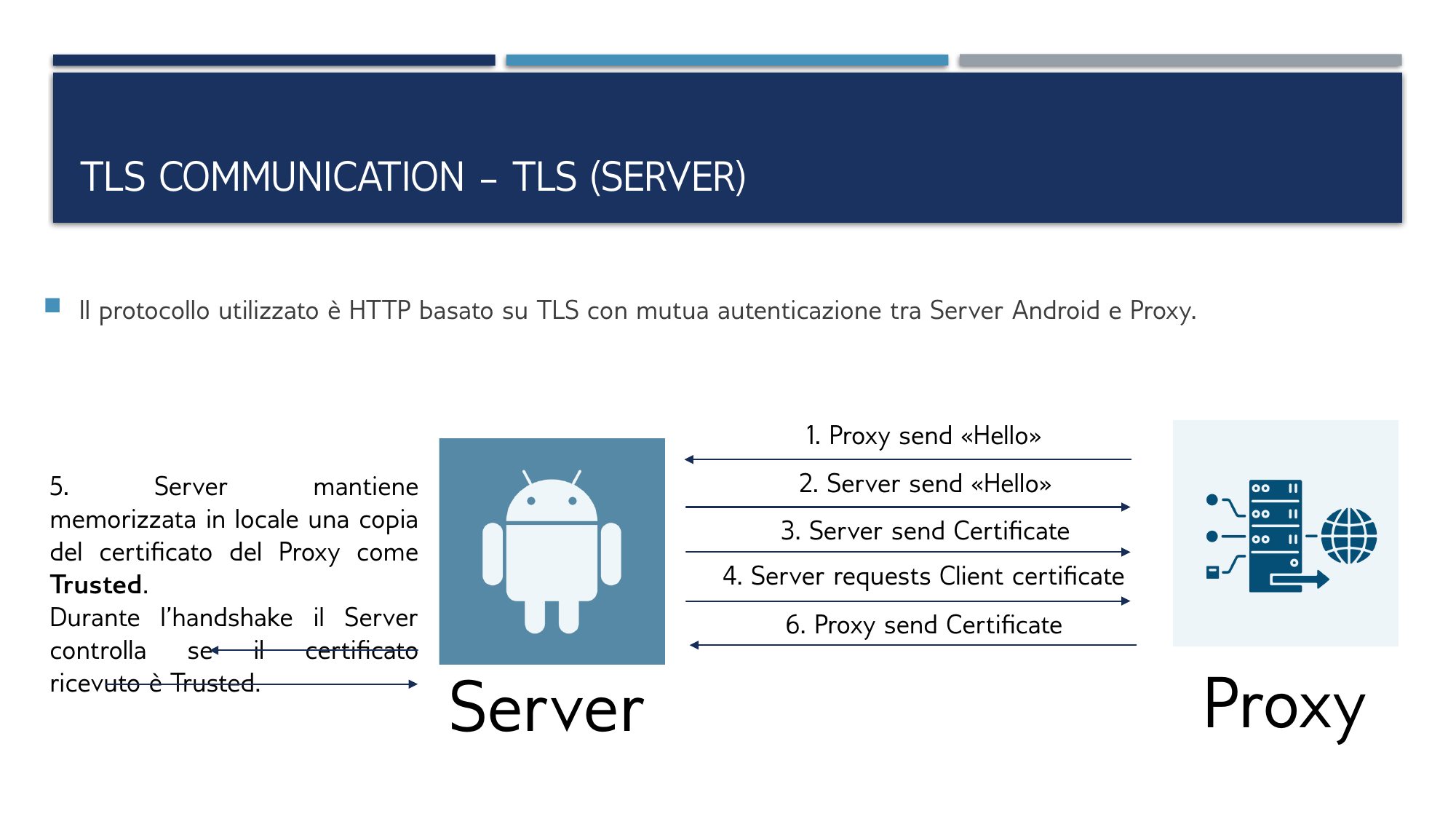

# TLS Communication – TLS (Server)
Il protocollo utilizzato è HTTP basato su TLS con mutua autenticazione tra Server Android e Proxy.

1. Proxy send «Hello»
Server
Proxy
2. Server send «Hello»
5. Server mantiene memorizzata in locale una copia del certificato del Proxy come Trusted.
Durante l’handshake il Server controlla se il certificato ricevuto è Trusted.
3. Server send Certificate
4. Server requests Client certificate

6. Proxy send Certificate